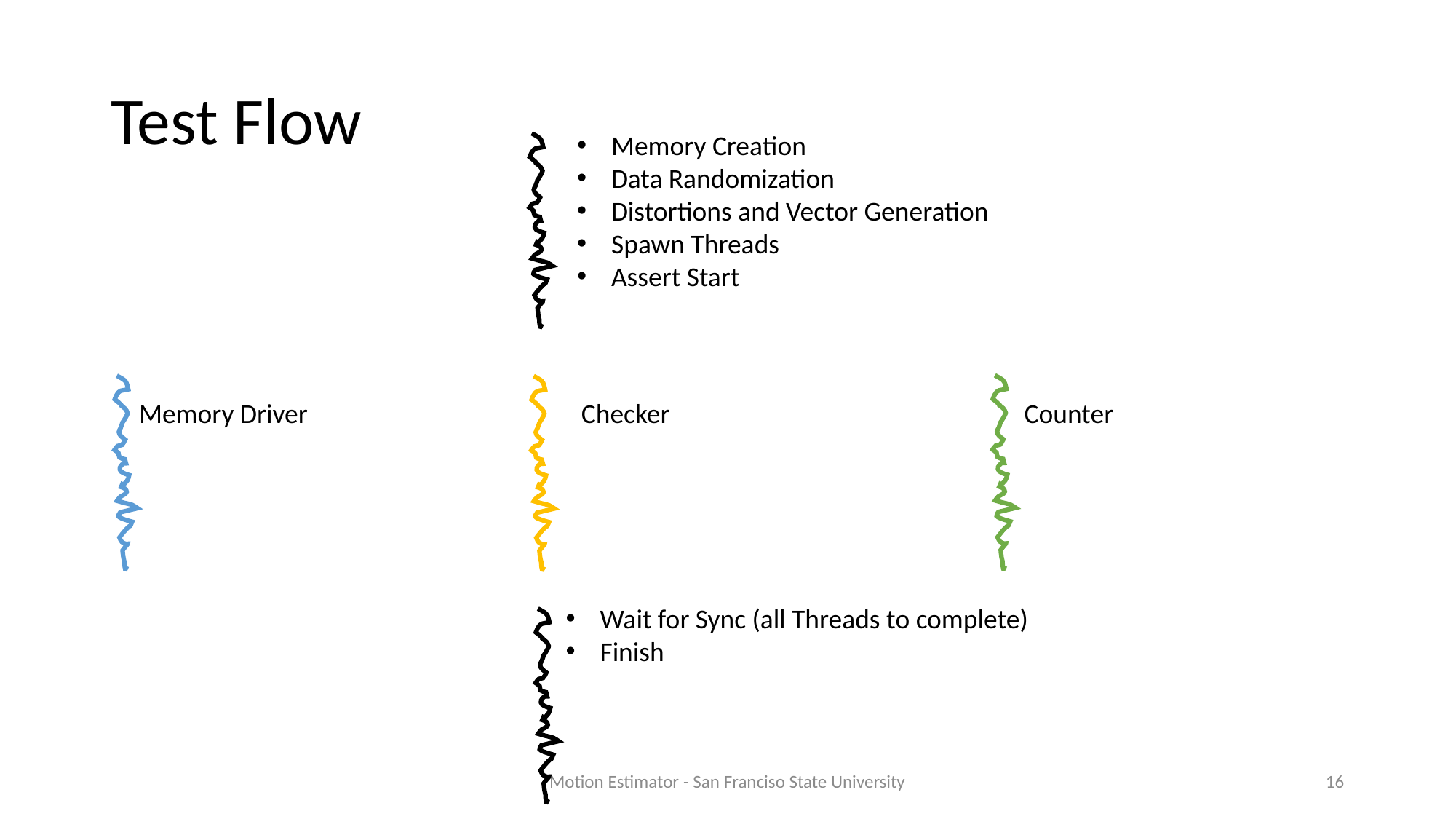

# Test Flow
Memory Creation
Data Randomization
Distortions and Vector Generation
Spawn Threads
Assert Start

Memory Driver
Checker
Counter
Wait for Sync (all Threads to complete)
Finish

Motion Estimator - San Franciso State University
16